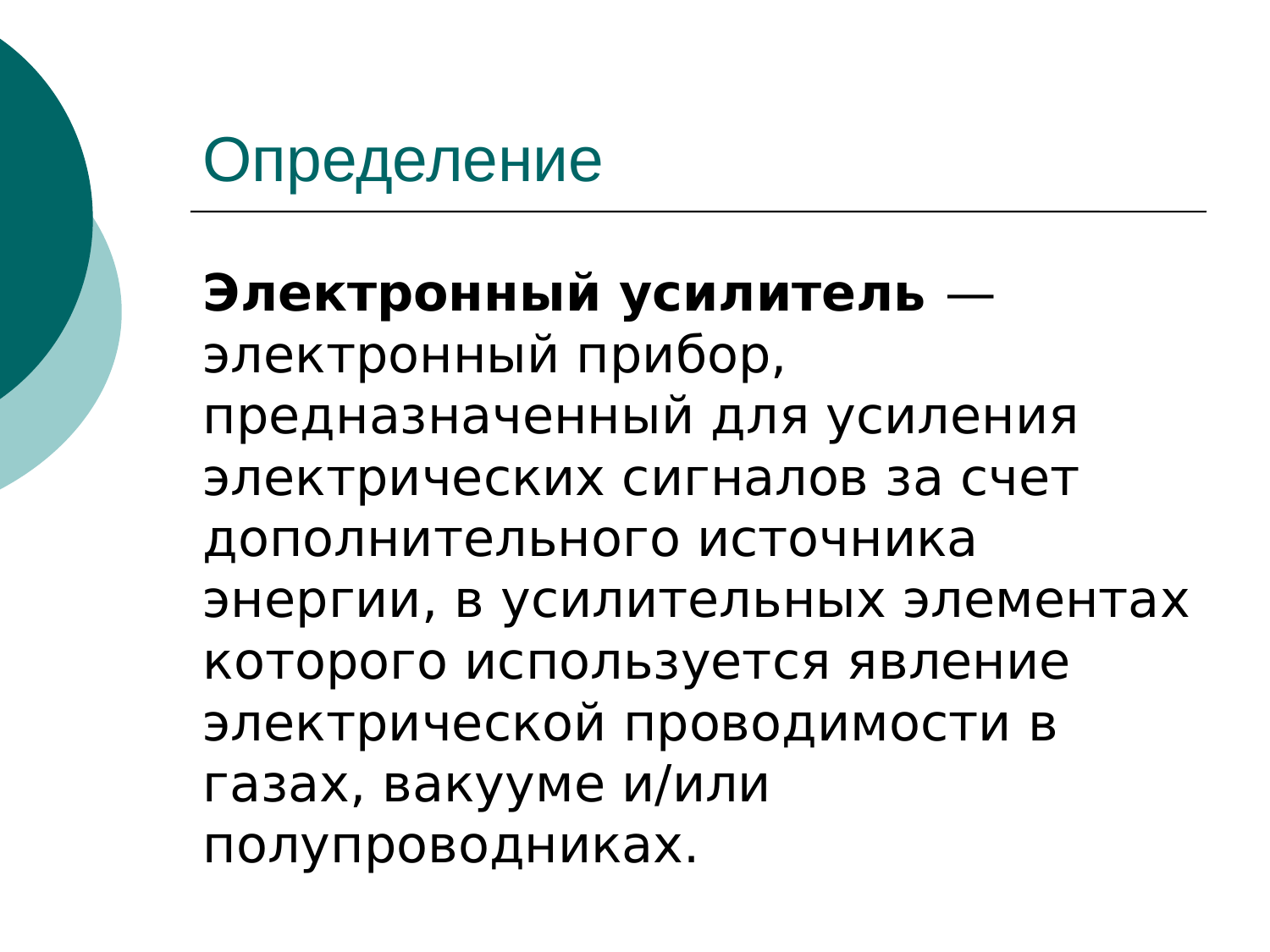

# Определение
Электронный усилитель — электронный прибор, предназначенный для усиления электрических сигналов за счет дополнительного источника энергии, в усилительных элементах которого используется явление электрической проводимости в газах, вакууме и/или полупроводниках.